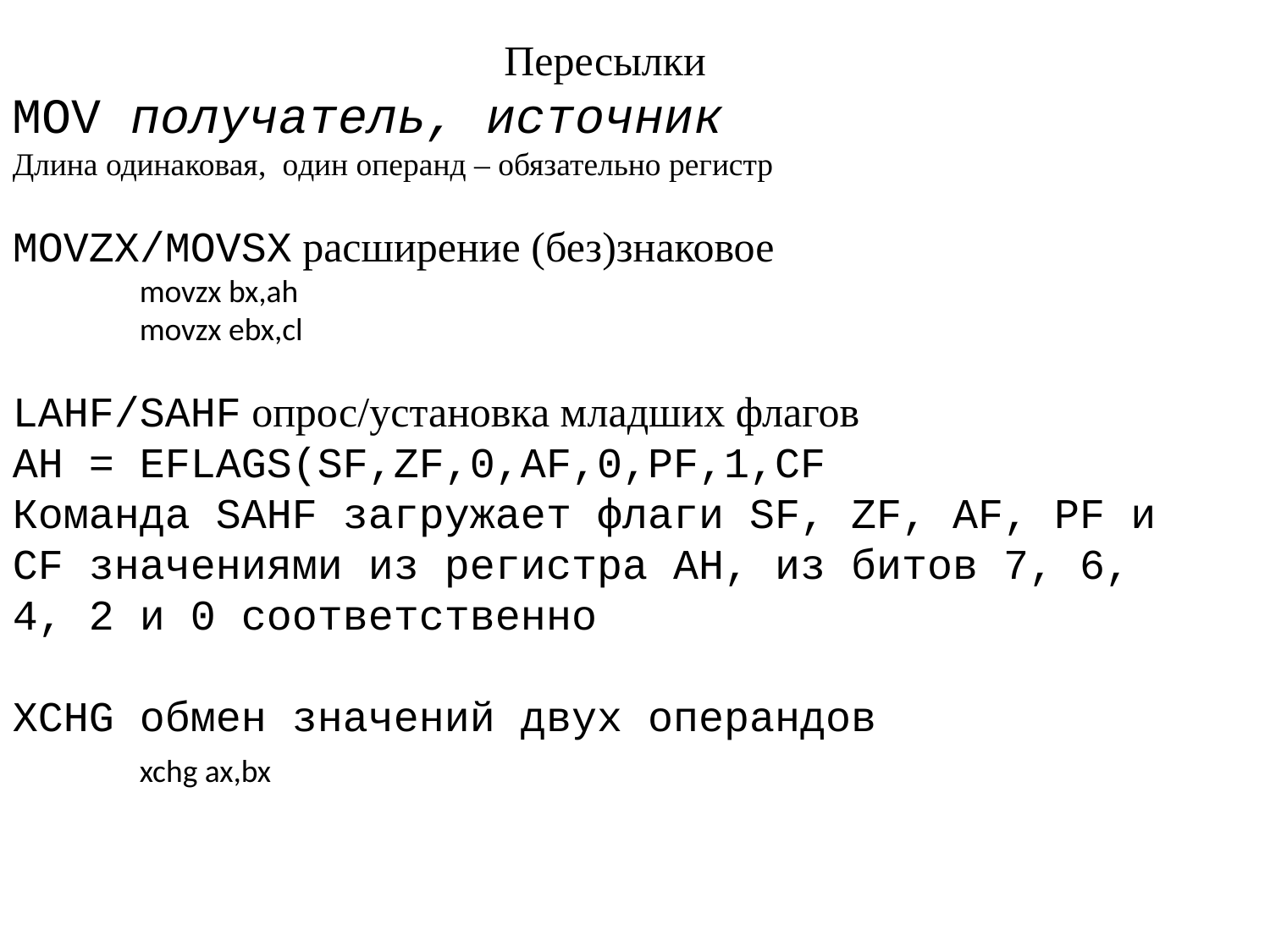

Пересылки
MOV получатель, источник
Длина одинаковая,  oдин операнд – обязательно регистр

MOVZX/MOVSX расширение (без)знаковое
	movzx bx,ah
	movzx ebx,cl

LAHF/SAHF опрос/установка младших флагов
AH = EFLAGS(SF,ZF,0,AF,0,PF,1,CF
Команда SAHF загружает флаги SF, ZF, AF, PF и CF значениями из регистра AH, из битов 7, 6, 4, 2 и 0 соответственно

XCHG обмен значений двух операндов
	xchg ax,bx